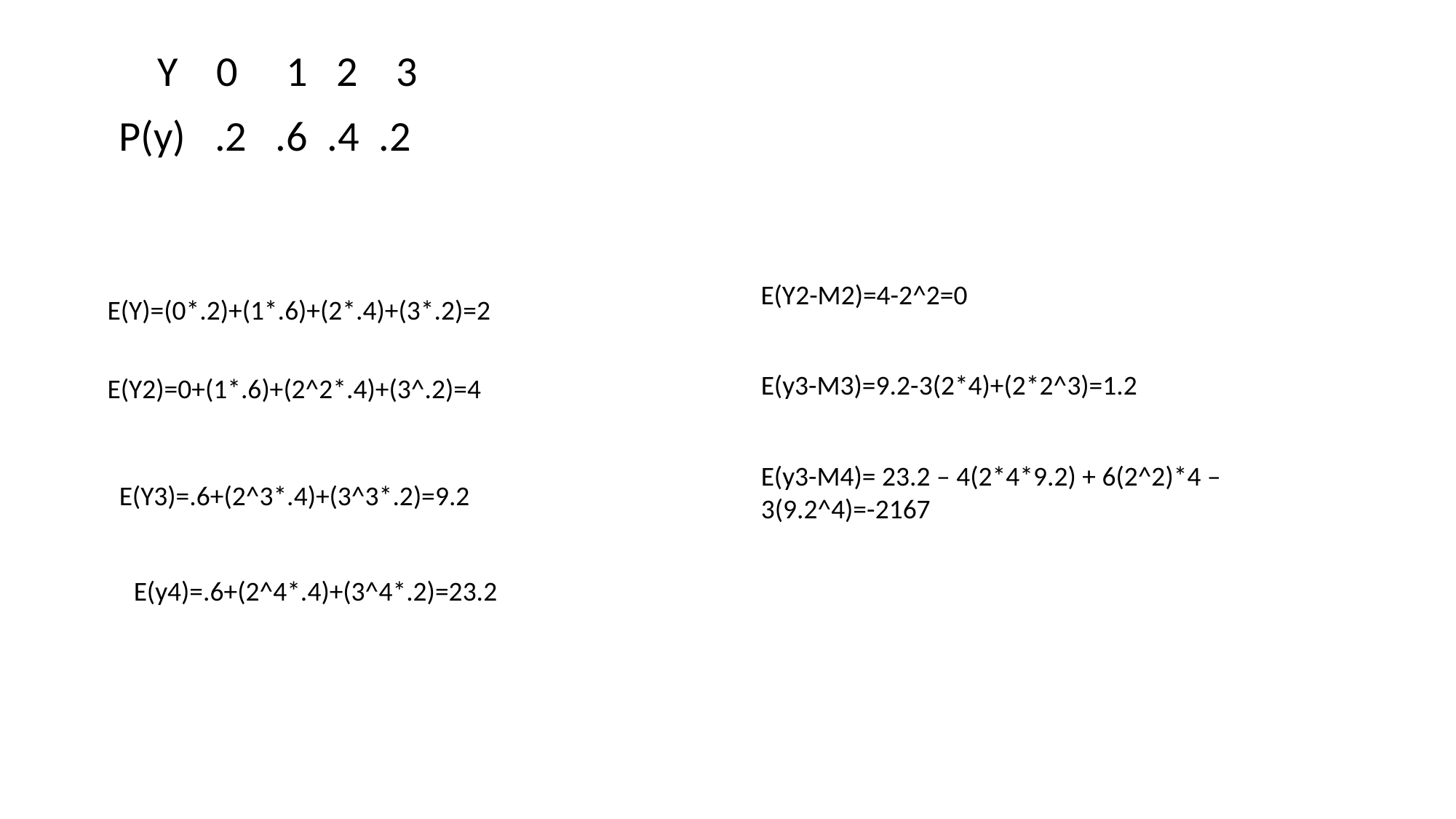

Y    0     1   2    3
P(y)   .2   .6  .4  .2
E(Y2-M2)=4-2^2=0
E(Y)=(0*.2)+(1*.6)+(2*.4)+(3*.2)=2
E(y3-M3)=9.2-3(2*4)+(2*2^3)=1.2
E(Y2)=0+(1*.6)+(2^2*.4)+(3^.2)=4
E(y3-M4)= 23.2 – 4(2*4*9.2) + 6(2^2)*4 – 3(9.2^4)=-2167
E(Y3)=.6+(2^3*.4)+(3^3*.2)=9.2
E(y4)=.6+(2^4*.4)+(3^4*.2)=23.2